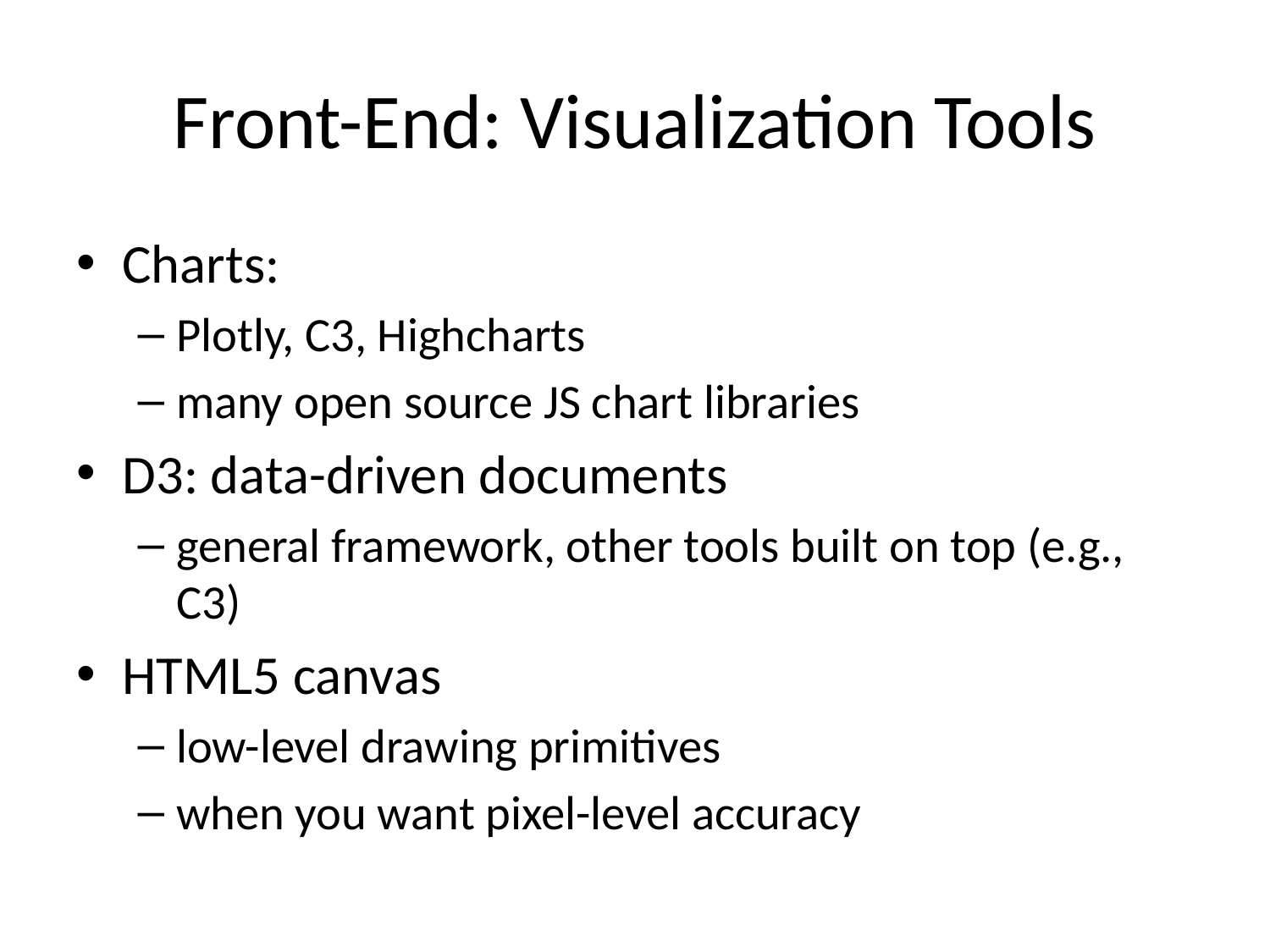

# Front-End: Visualization Tools
Charts:
Plotly, C3, Highcharts
many open source JS chart libraries
D3: data-driven documents
general framework, other tools built on top (e.g., C3)
HTML5 canvas
low-level drawing primitives
when you want pixel-level accuracy